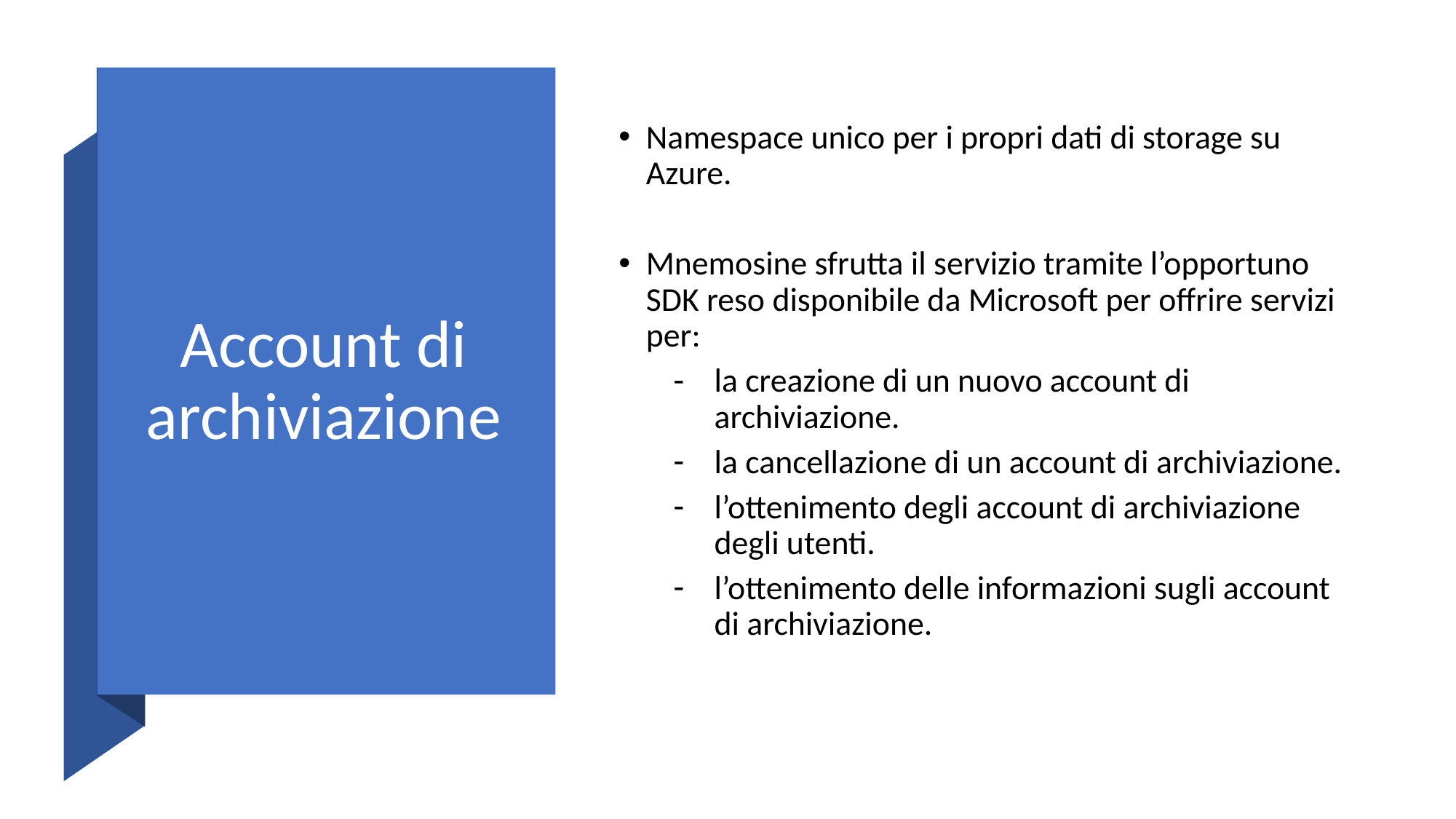

Account di archiviazione
Namespace unico per i propri dati di storage su Azure.

Mnemosine sfrutta il servizio tramite l’opportuno SDK reso disponibile da Microsoft per offrire servizi per:
la creazione di un nuovo account di archiviazione.
la cancellazione di un account di archiviazione.
l’ottenimento degli account di archiviazione degli utenti.
l’ottenimento delle informazioni sugli account di archiviazione.